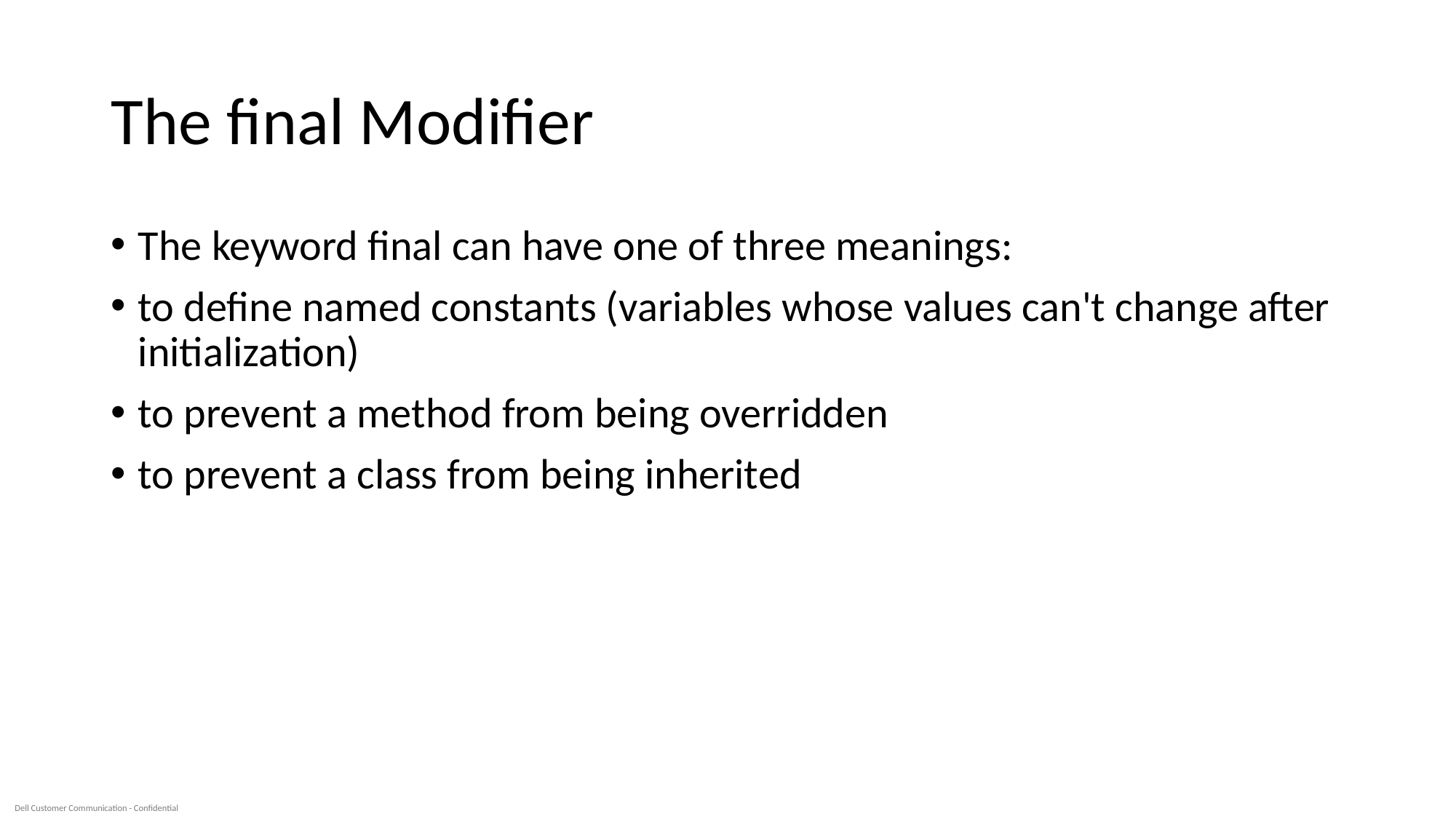

# The final Modifier
The keyword final can have one of three meanings:
to define named constants (variables whose values can't change after initialization)
to prevent a method from being overridden
to prevent a class from being inherited